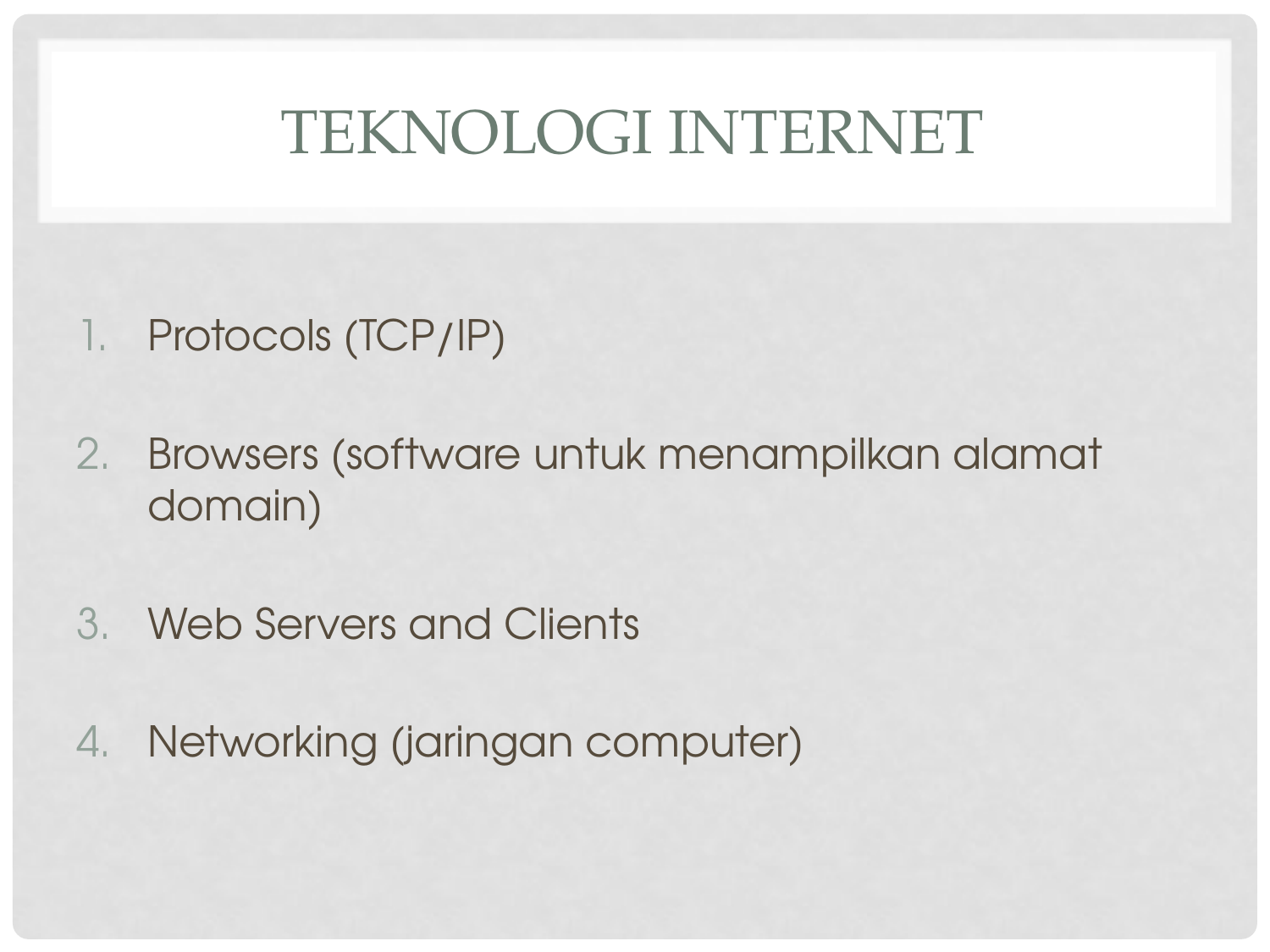

# Teknologi internet

Protocols (TCP/IP)

Browsers (software untuk menampilkan alamat domain)

Web Servers and Clients

Networking (jaringan computer)